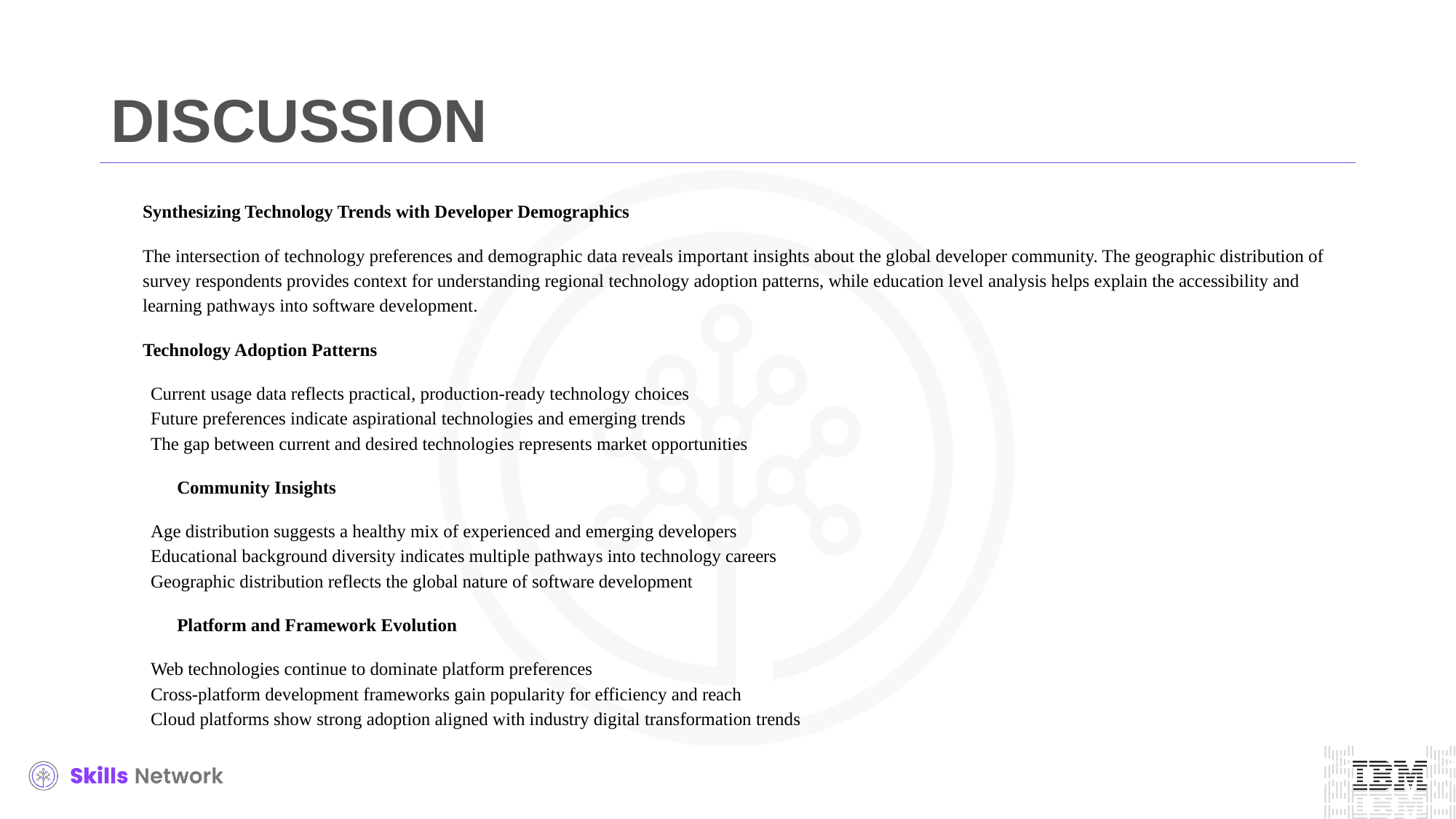

# DISCUSSION

Synthesizing Technology Trends with Developer Demographics
The intersection of technology preferences and demographic data reveals important insights about the global developer community. The geographic distribution of survey respondents provides context for understanding regional technology adoption patterns, while education level analysis helps explain the accessibility and learning pathways into software development.
Technology Adoption Patterns
Current usage data reflects practical, production-ready technology choices
Future preferences indicate aspirational technologies and emerging trends
The gap between current and desired technologies represents market opportunities
Community Insights
Age distribution suggests a healthy mix of experienced and emerging developers
Educational background diversity indicates multiple pathways into technology careers
Geographic distribution reflects the global nature of software development
Platform and Framework Evolution
Web technologies continue to dominate platform preferences
Cross-platform development frameworks gain popularity for efficiency and reach
Cloud platforms show strong adoption aligned with industry digital transformation trends